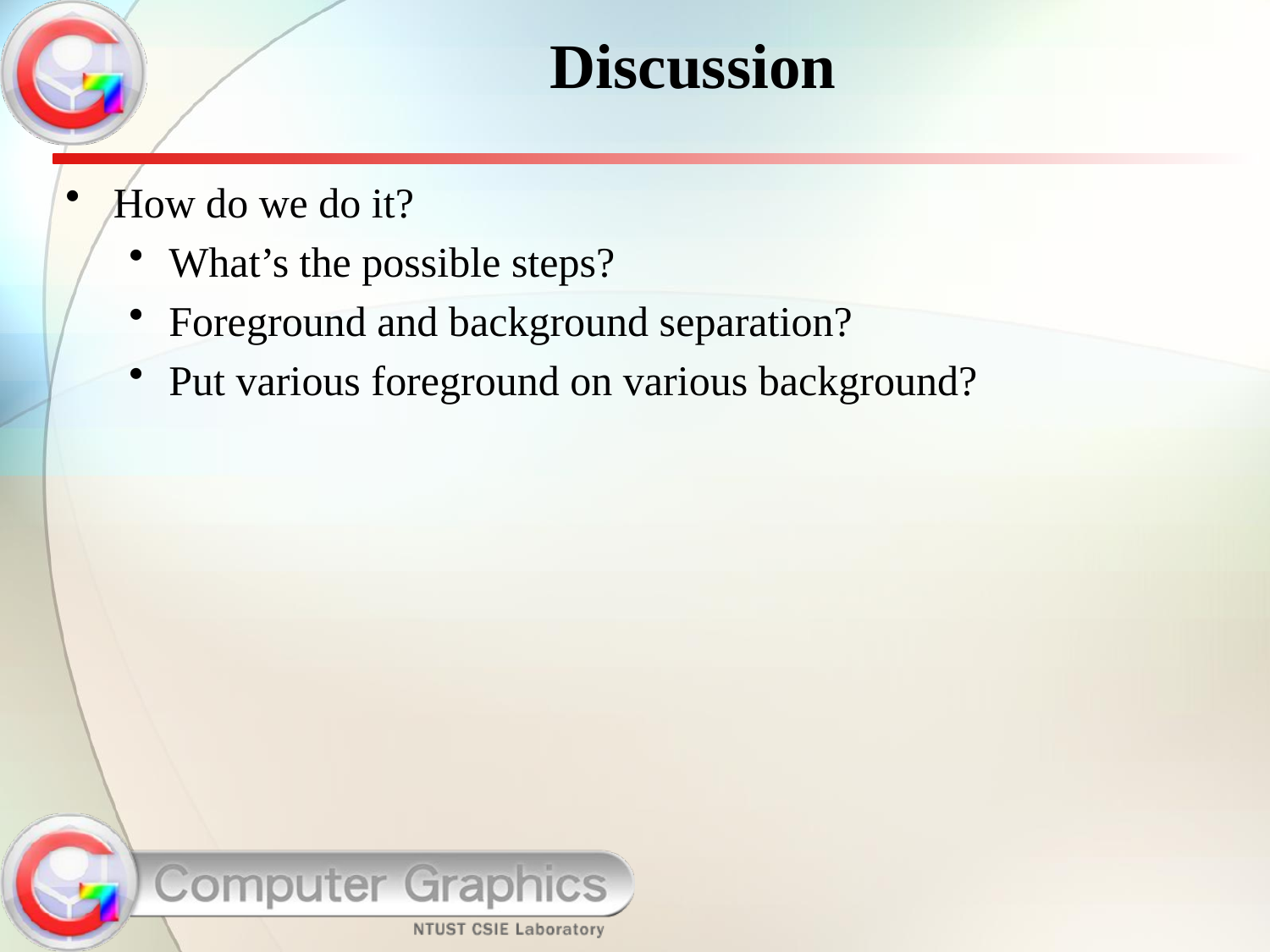

# Discussion
How do we do it?
What’s the possible steps?
Foreground and background separation?
Put various foreground on various background?